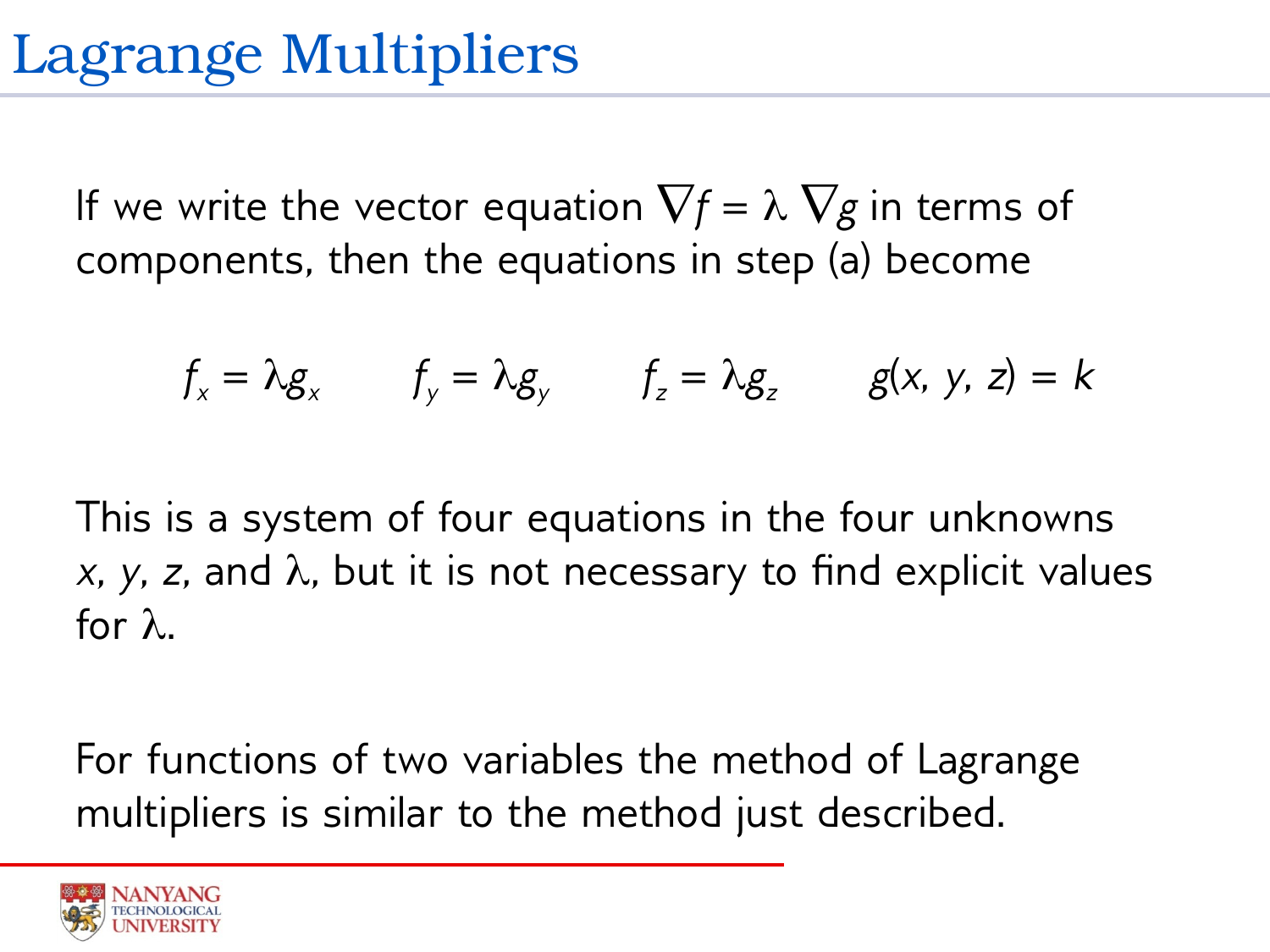

# Lagrange Multipliers
If we write the vector equation ∇f = λ ∇g in terms of components, then the equations in step (a) become

        fx = λgx       fy = λgy       fz = λgz       g(x, y, z) = k

This is a system of four equations in the four unknowns
x, y, z, and λ, but it is not necessary to find explicit values
for λ.

For functions of two variables the method of Lagrange multipliers is similar to the method just described.